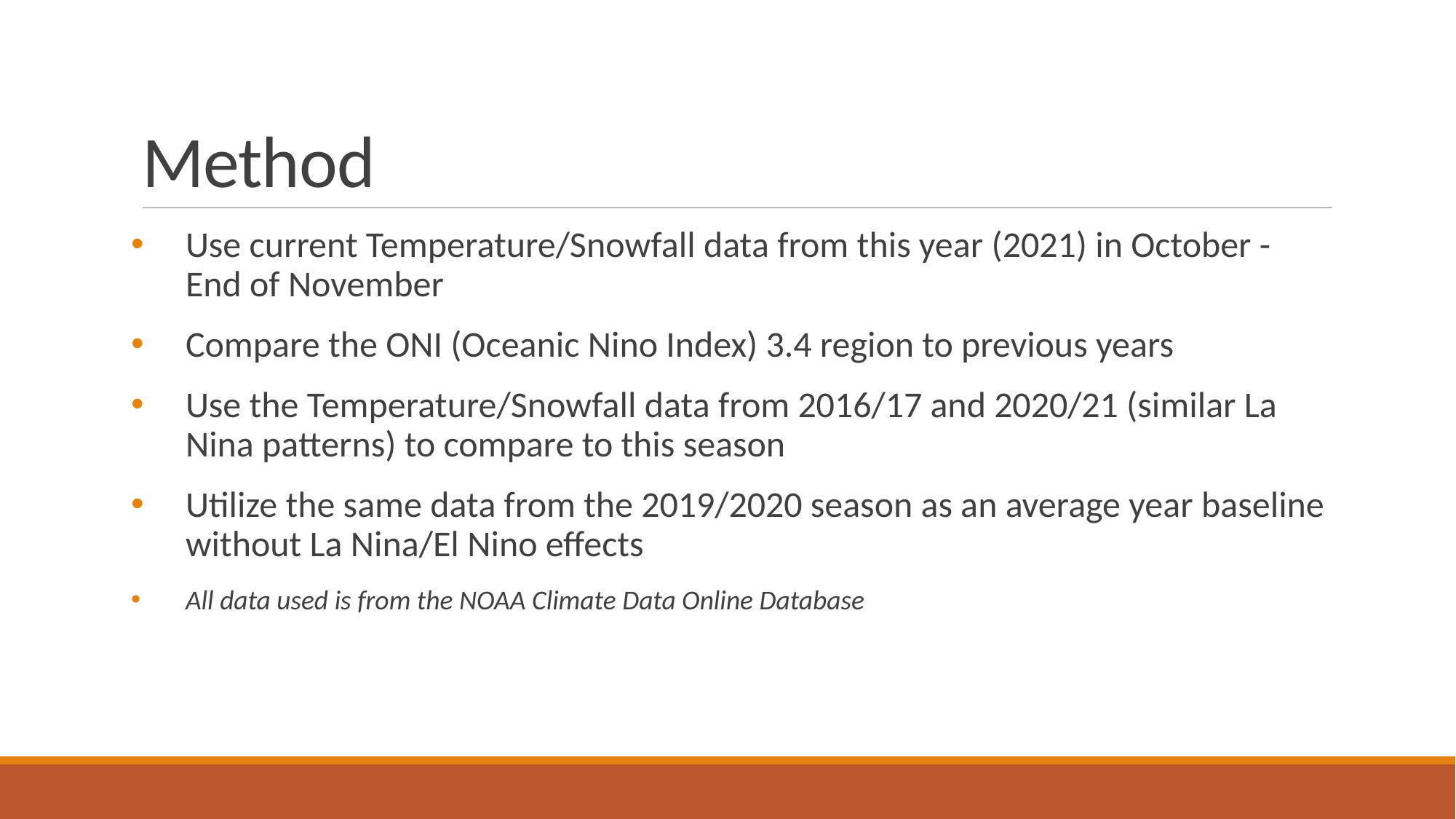

# Method
Use current Temperature/Snowfall data from this year (2021) in October - End of November
Compare the ONI (Oceanic Nino Index) 3.4 region to previous years
Use the Temperature/Snowfall data from 2016/17 and 2020/21 (similar La Nina patterns) to compare to this season
Utilize the same data from the 2019/2020 season as an average year baseline without La Nina/El Nino effects
All data used is from the NOAA Climate Data Online Database